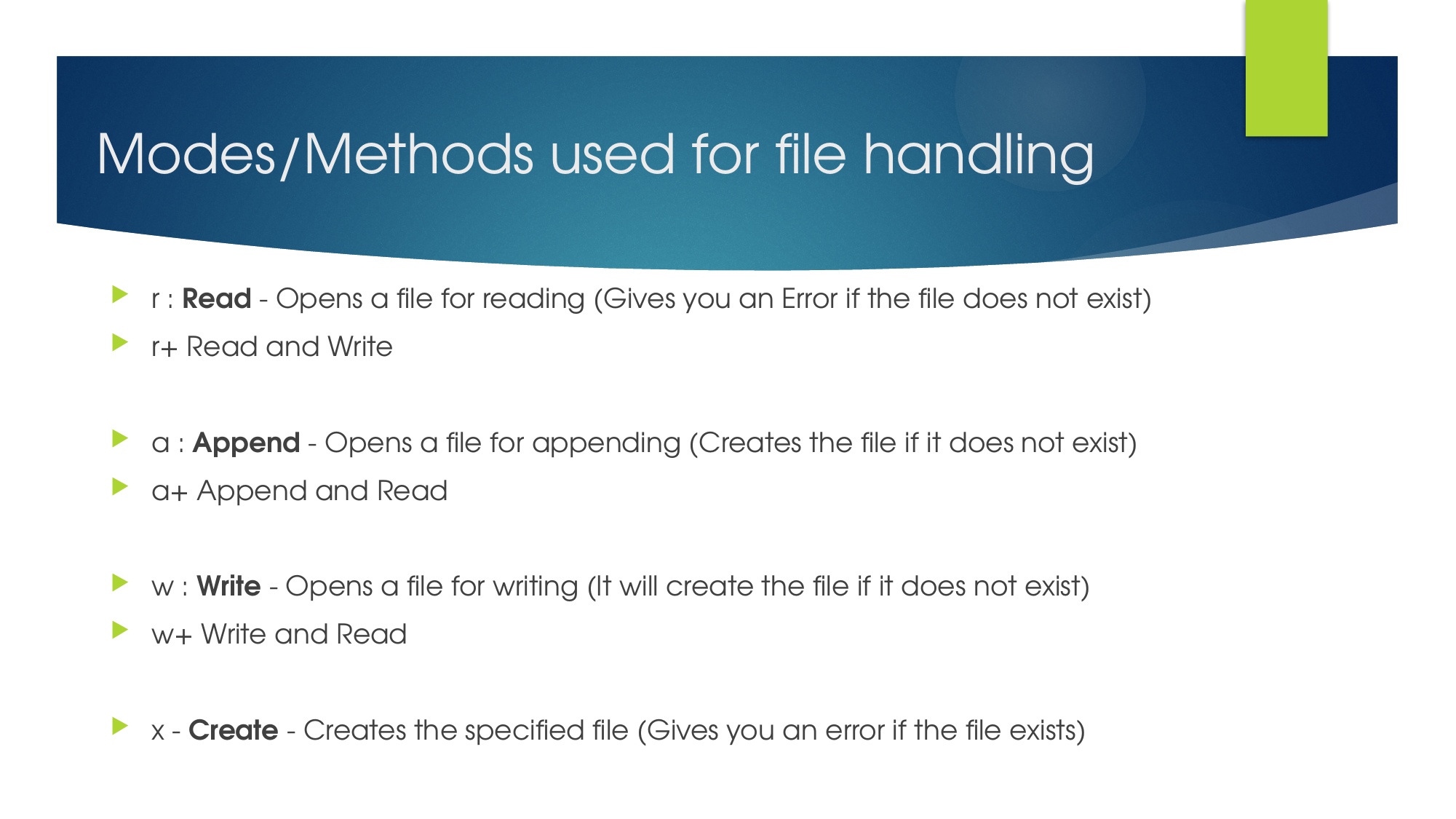

# Modes/Methods used for file handling
r : Read - Opens a file for reading (Gives you an Error if the file does not exist)
r+ Read and Write

a : Append - Opens a file for appending (Creates the file if it does not exist)
a+ Append and Read

w : Write - Opens a file for writing (It will create the file if it does not exist)
w+ Write and Read

x - Create - Creates the specified file (Gives you an error if the file exists)